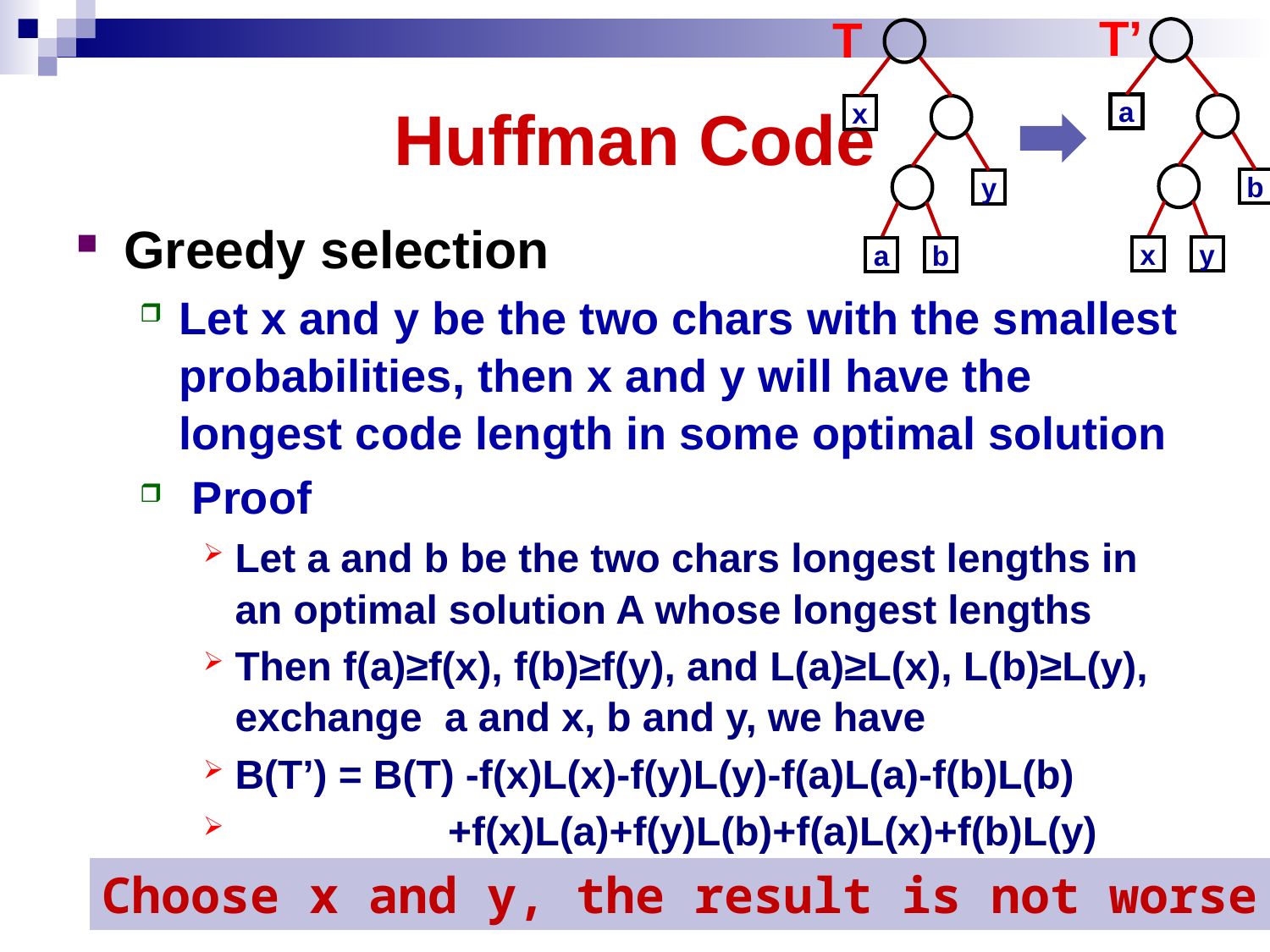

T’
T

a

b
x
y

x

y
a
b
# Huffman Code

Greedy selection
Let x and y be the two chars with the smallest probabilities, then x and y will have the longest code length in some optimal solution
 Proof
Let a and b be the two chars longest lengths in an optimal solution A whose longest lengths
Then f(a)≥f(x), f(b)≥f(y), and L(a)≥L(x), L(b)≥L(y), exchange  a and x, b and y, we have
B(T’) = B(T) -f(x)L(x)-f(y)L(y)-f(a)L(a)-f(b)L(b)
                   +f(x)L(a)+f(y)L(b)+f(a)L(x)+f(b)L(y)
=B(T)+(fx-fa)(La-Lx)+(fy-fb)(Lb-Ly) ≤ B(T)
Choose x and y, the result is not worse
15